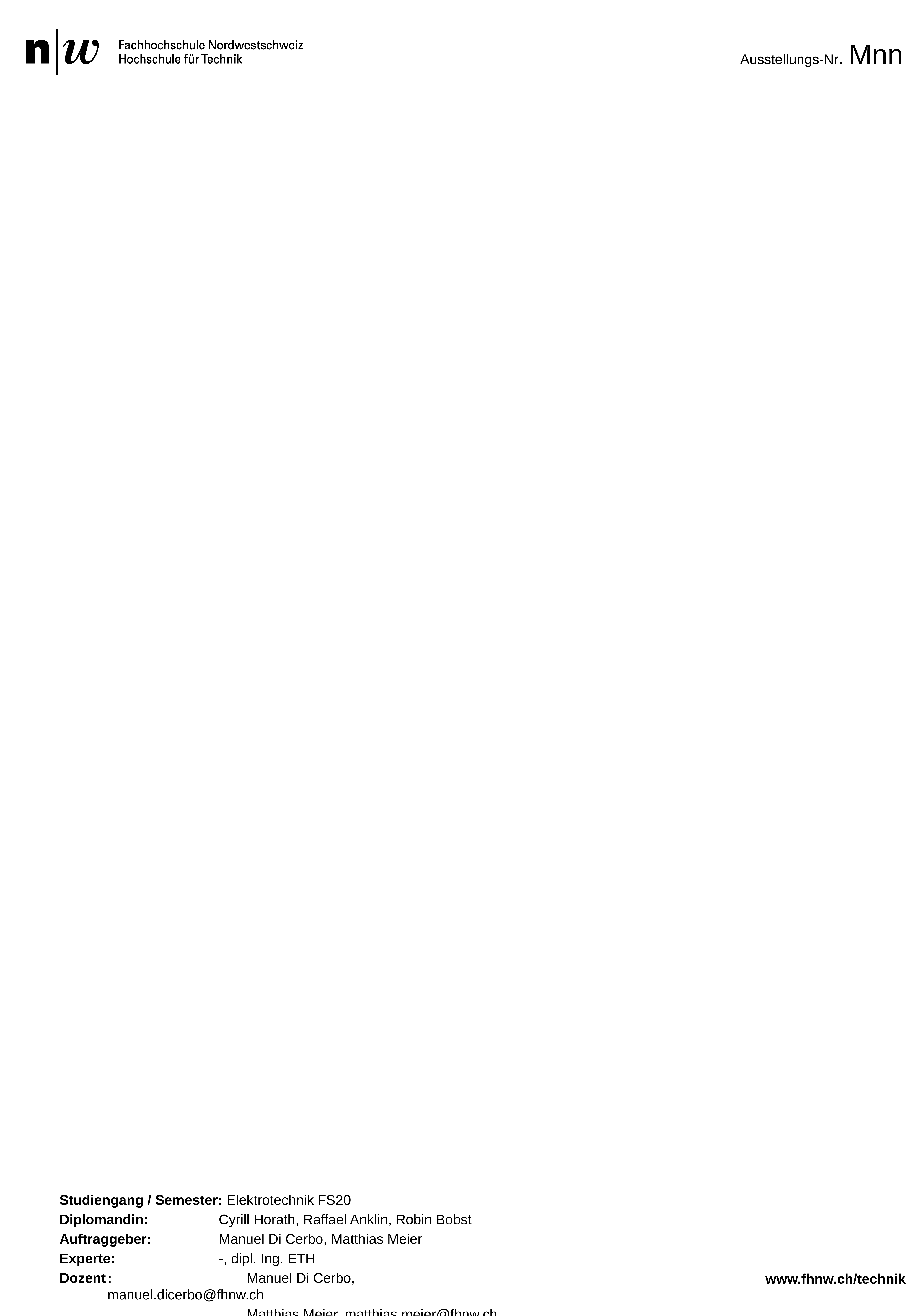

Ausstellungs-Nr. Mnn
Studiengang / Semester: Elektrotechnik FS20
Diplomandin:			Cyrill Horath, Raffael Anklin, Robin Bobst
Auftraggeber: 			Manuel Di Cerbo, Matthias Meier
Experte: 				-, dipl. Ing. ETH
Dozent	:		 			Manuel Di Cerbo, manuel.dicerbo@fhnw.ch
						Matthias Meier, matthias.meier@fhnw.ch